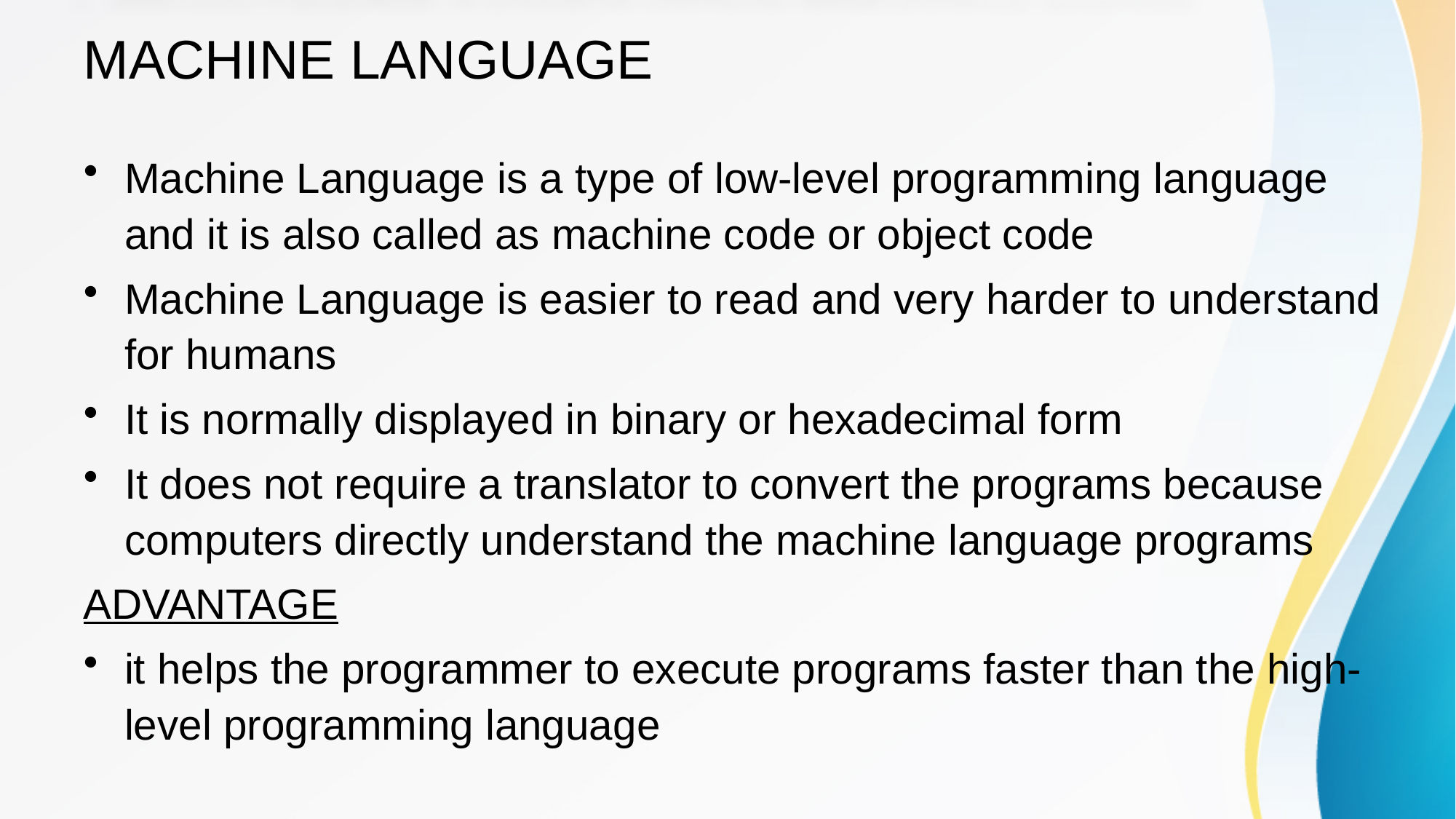

# MACHINE LANGUAGE
Machine Language is a type of low-level programming language and it is also called as machine code or object code
Machine Language is easier to read and very harder to understand for humans
It is normally displayed in binary or hexadecimal form
It does not require a translator to convert the programs because computers directly understand the machine language programs
ADVANTAGE
it helps the programmer to execute programs faster than the high-level programming language